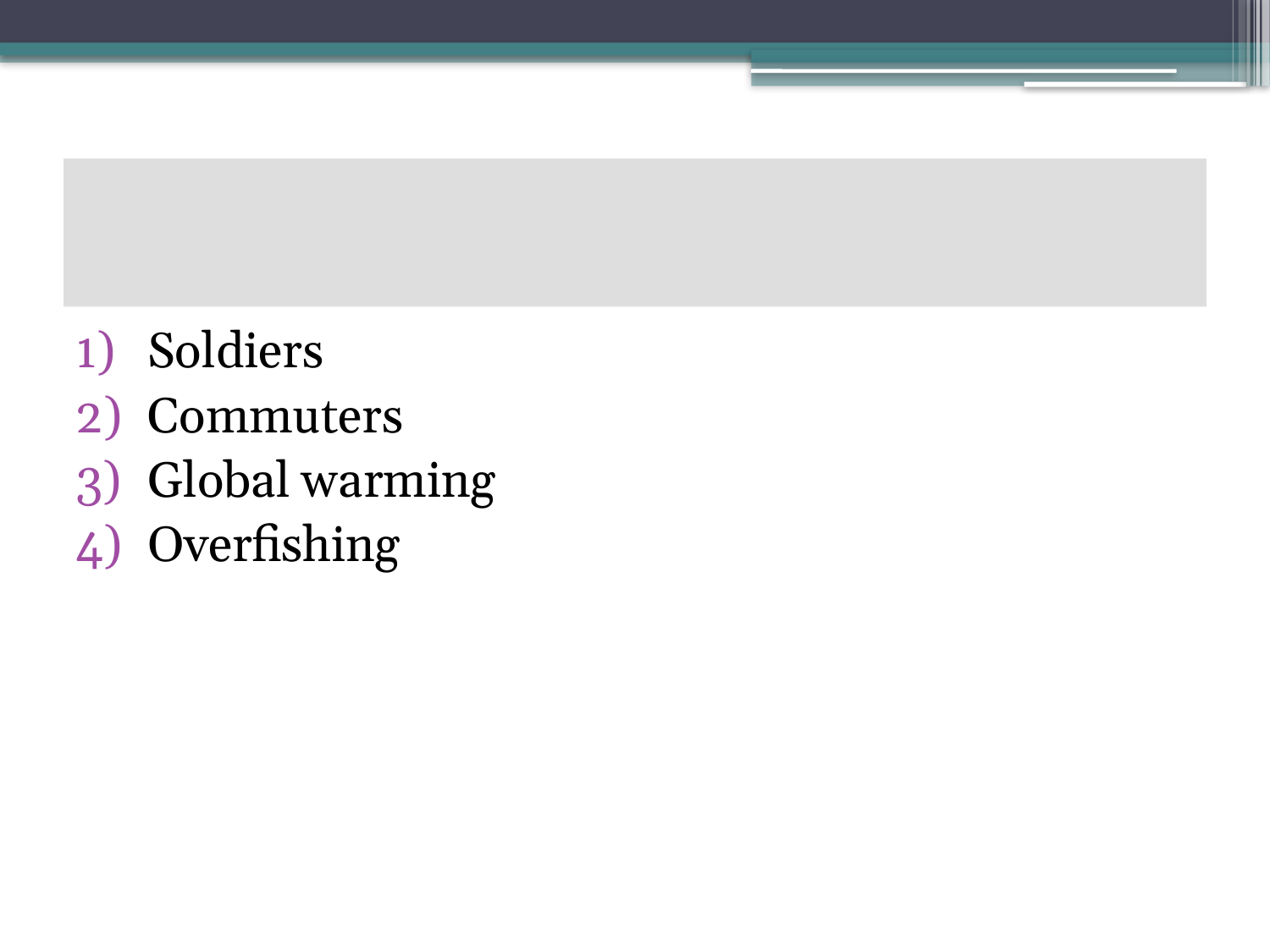

# Many person Prisoners’ Dilemmas
Soldiers
Commuters
Global warming
Overfishing